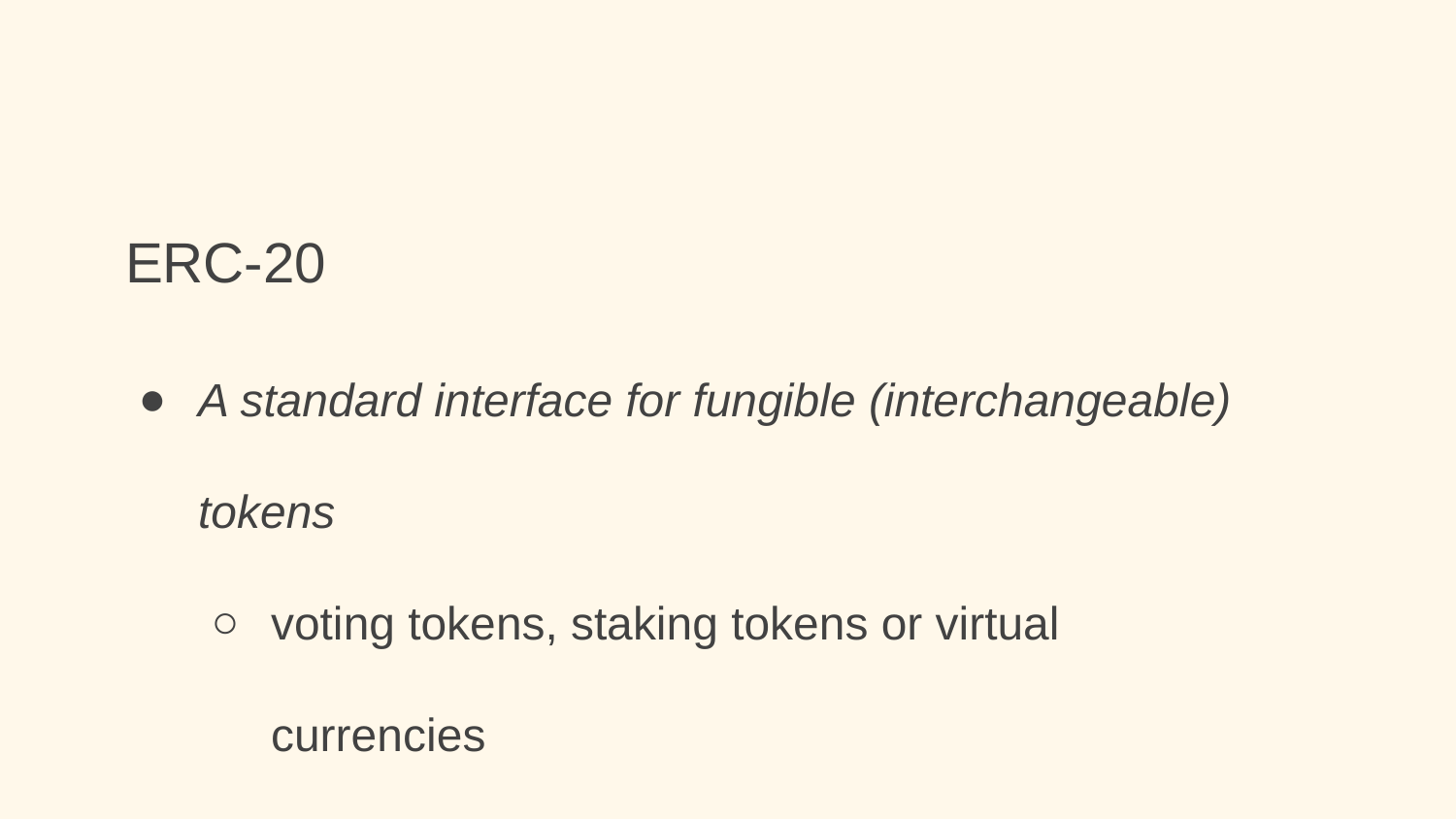

# ERC-20
A standard interface for fungible (interchangeable) tokens
voting tokens, staking tokens or virtual currencies